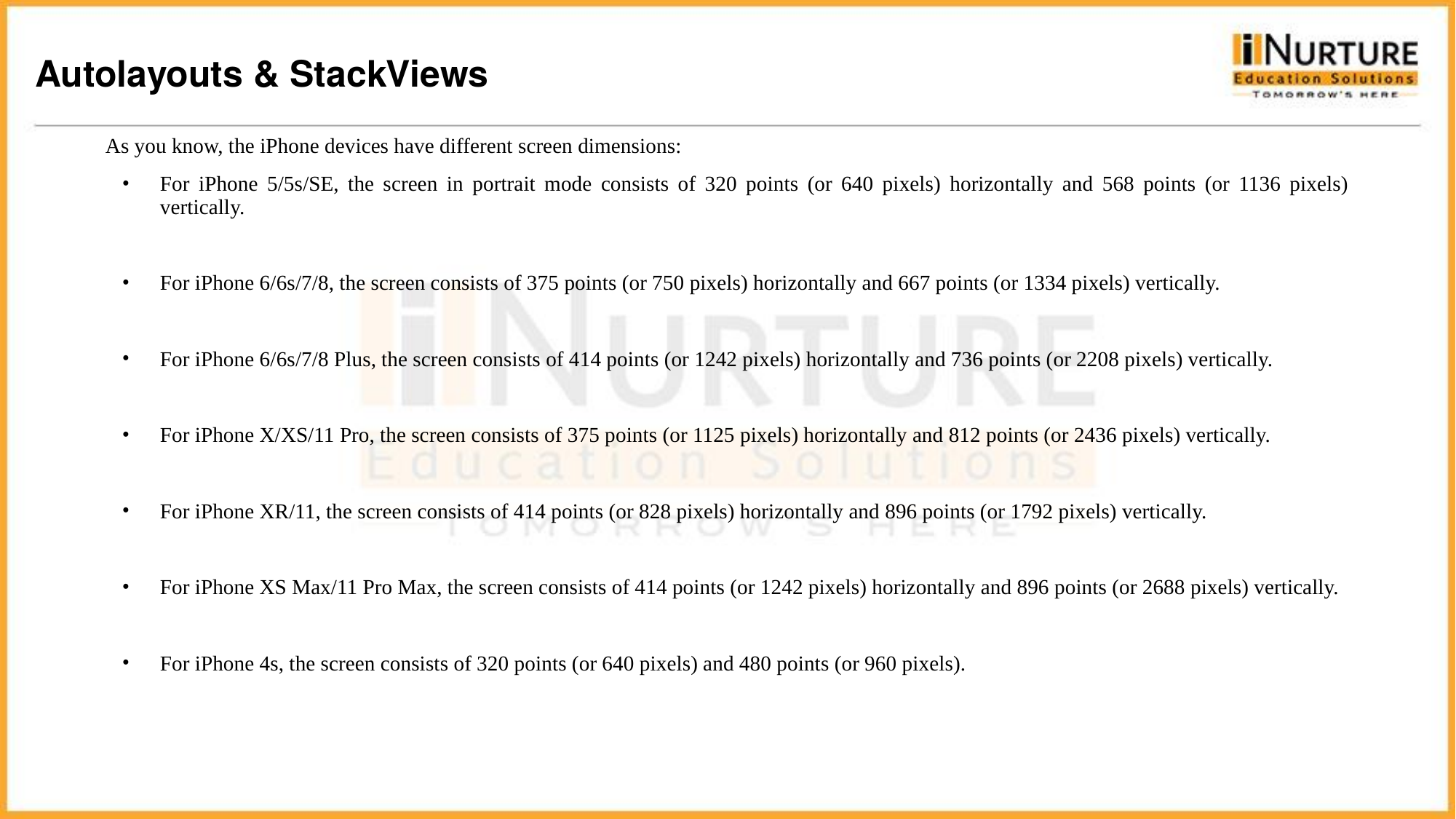

Autolayouts & StackViews

As you know, the iPhone devices have different screen dimensions:
For iPhone 5/5s/SE, the screen in portrait mode consists of 320 points (or 640 pixels) horizontally and 568 points (or 1136 pixels) vertically.

For iPhone 6/6s/7/8, the screen consists of 375 points (or 750 pixels) horizontally and 667 points (or 1334 pixels) vertically.

For iPhone 6/6s/7/8 Plus, the screen consists of 414 points (or 1242 pixels) horizontally and 736 points (or 2208 pixels) vertically.

For iPhone X/XS/11 Pro, the screen consists of 375 points (or 1125 pixels) horizontally and 812 points (or 2436 pixels) vertically.

For iPhone XR/11, the screen consists of 414 points (or 828 pixels) horizontally and 896 points (or 1792 pixels) vertically.

For iPhone XS Max/11 Pro Max, the screen consists of 414 points (or 1242 pixels) horizontally and 896 points (or 2688 pixels) vertically.

For iPhone 4s, the screen consists of 320 points (or 640 pixels) and 480 points (or 960 pixels).